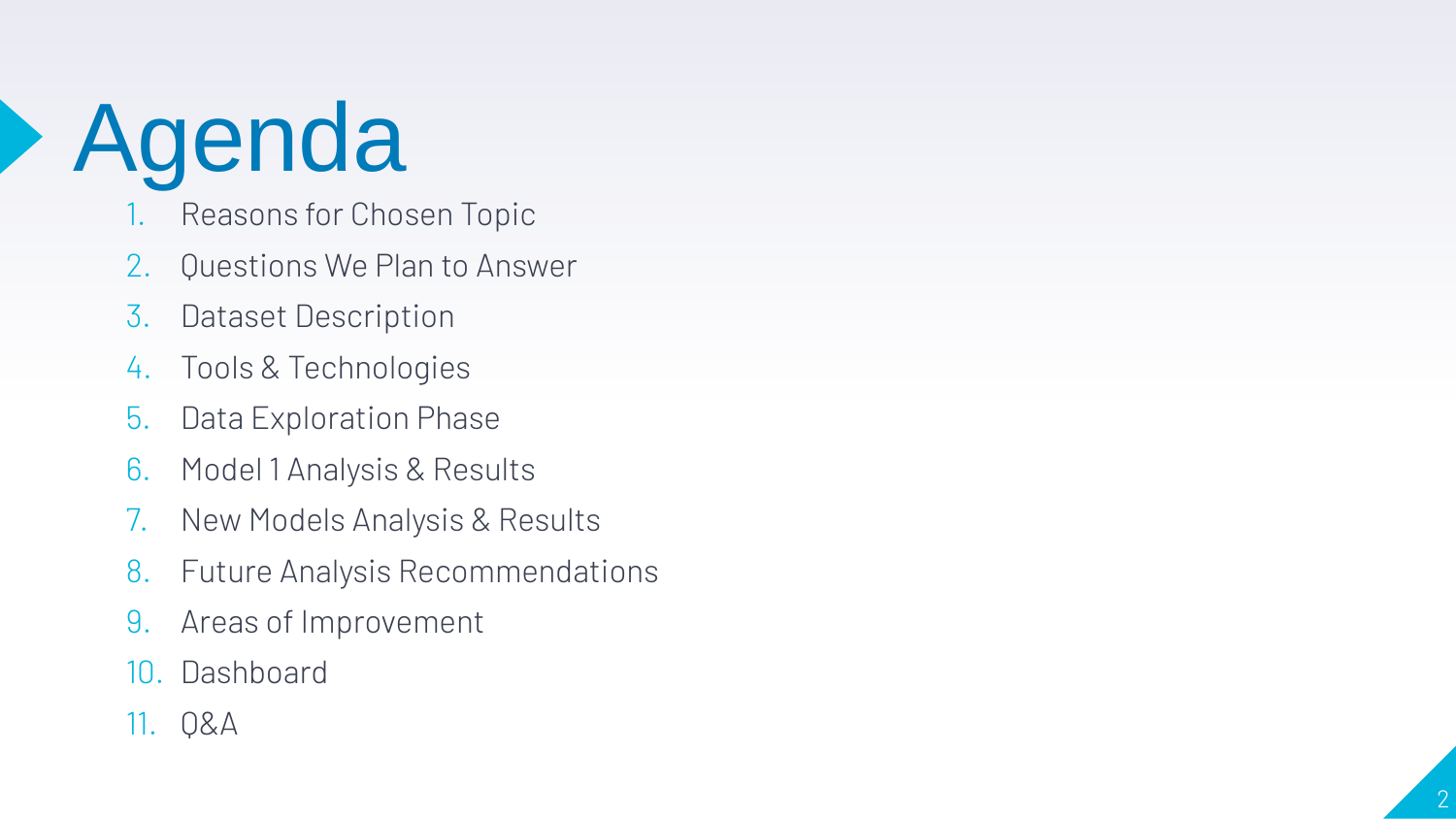

# Agenda
Reasons for Chosen Topic
Questions We Plan to Answer
Dataset Description
Tools & Technologies
Data Exploration Phase
Model 1 Analysis & Results
New Models Analysis & Results
Future Analysis Recommendations
Areas of Improvement
Dashboard
Q&A

2